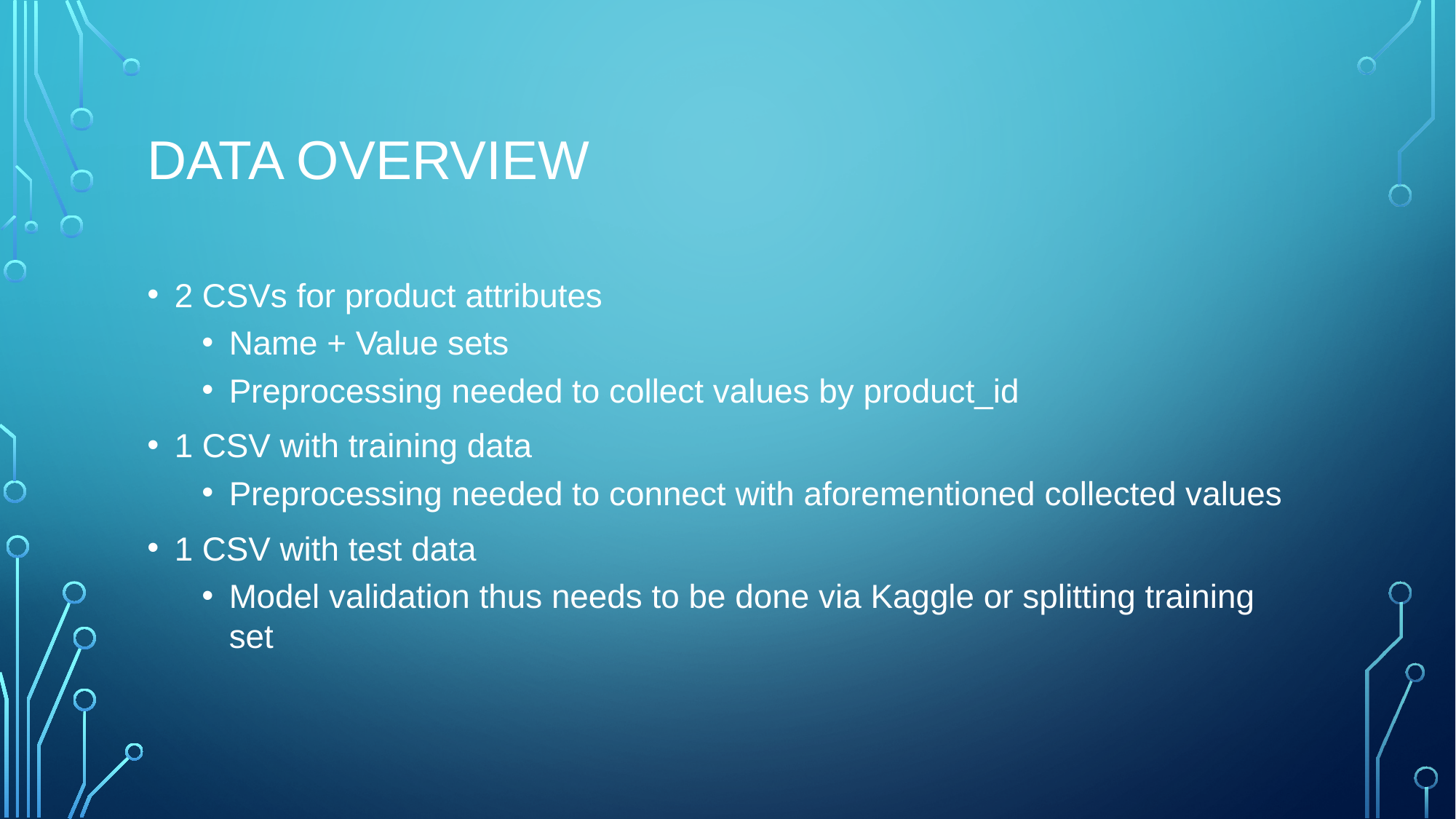

# DATA OVERVIEW
2 CSVs for product attributes
Name + Value sets
Preprocessing needed to collect values by product_id
1 CSV with training data
Preprocessing needed to connect with aforementioned collected values
1 CSV with test data
Model validation thus needs to be done via Kaggle or splitting training set